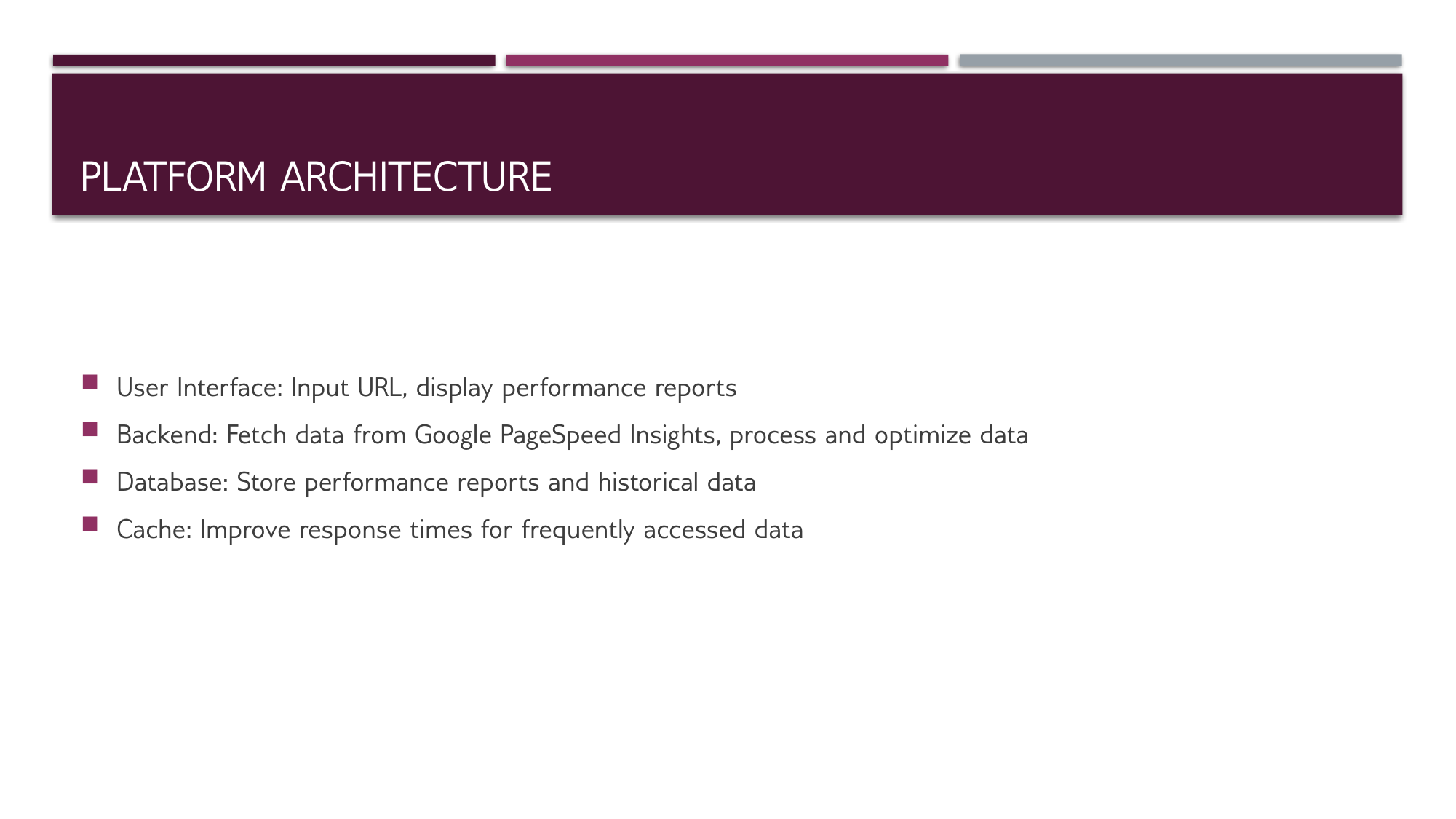

# Platform Architecture
User Interface: Input URL, display performance reports
Backend: Fetch data from Google PageSpeed Insights, process and optimize data
Database: Store performance reports and historical data
Cache: Improve response times for frequently accessed data